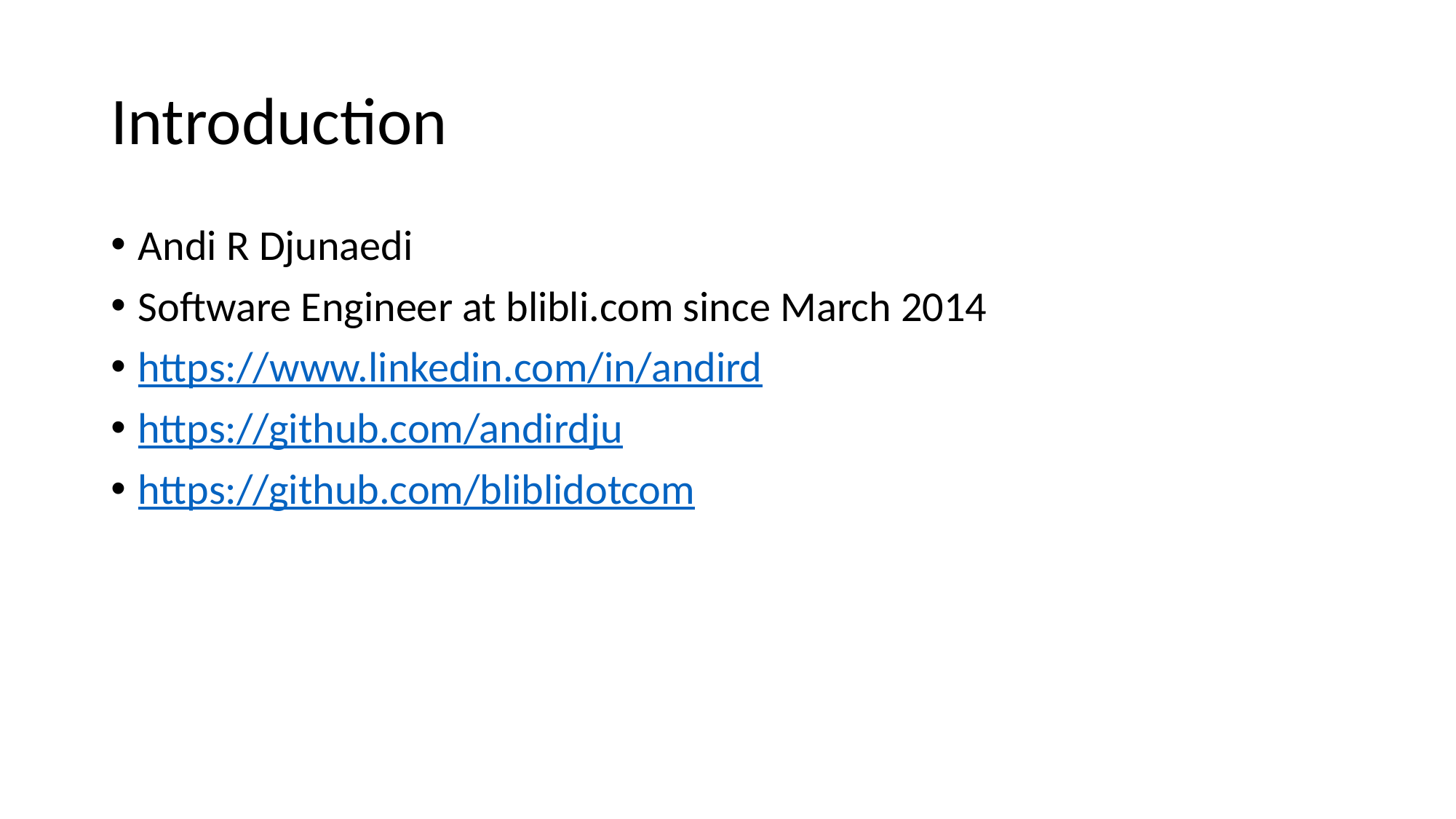

# Introduction
Andi R Djunaedi
Software Engineer at blibli.com since March 2014
https://www.linkedin.com/in/andird
https://github.com/andirdju
https://github.com/bliblidotcom